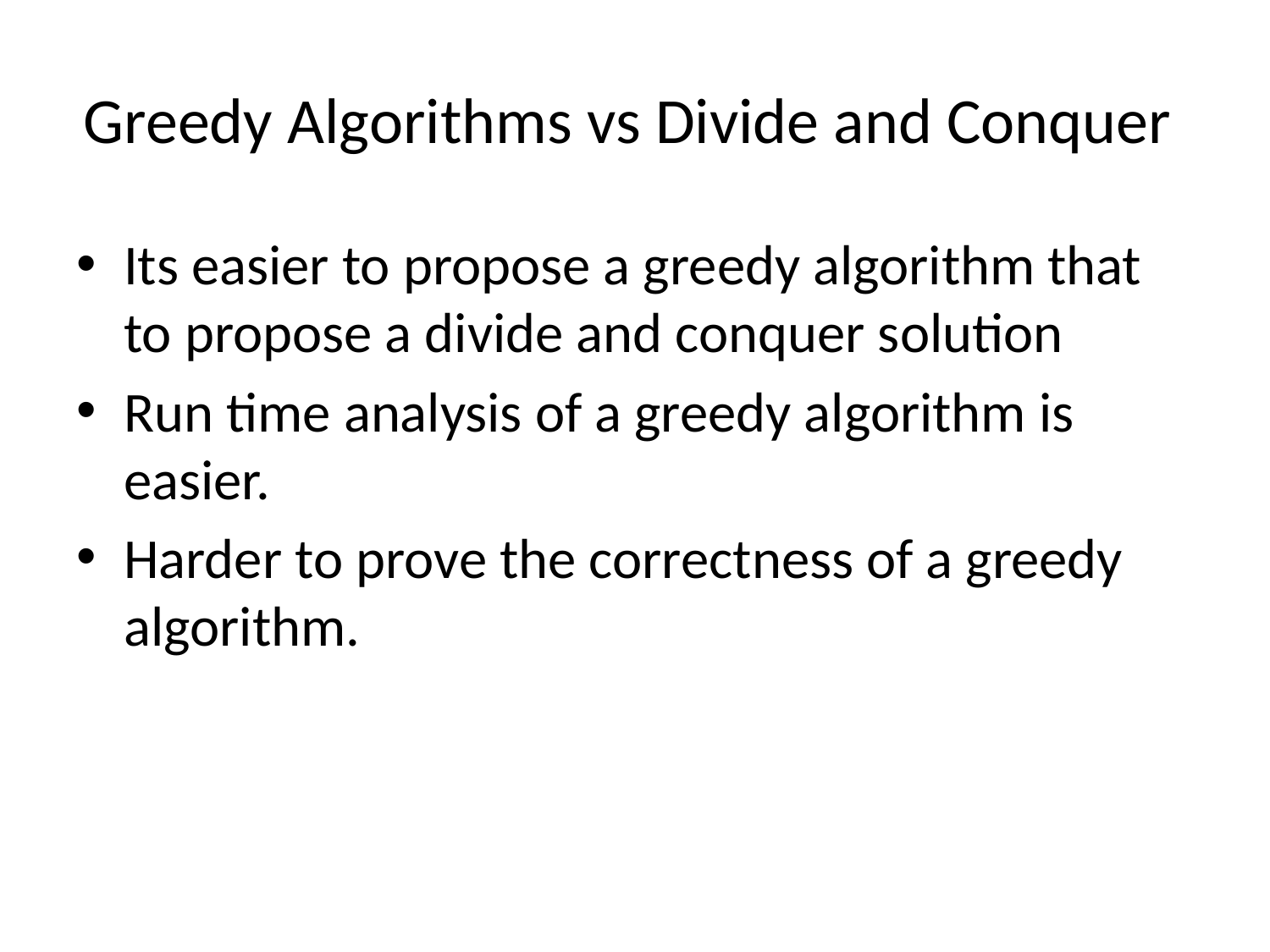

# Greedy Algorithms vs Divide and Conquer
Its easier to propose a greedy algorithm that to propose a divide and conquer solution
Run time analysis of a greedy algorithm is easier.
Harder to prove the correctness of a greedy algorithm.